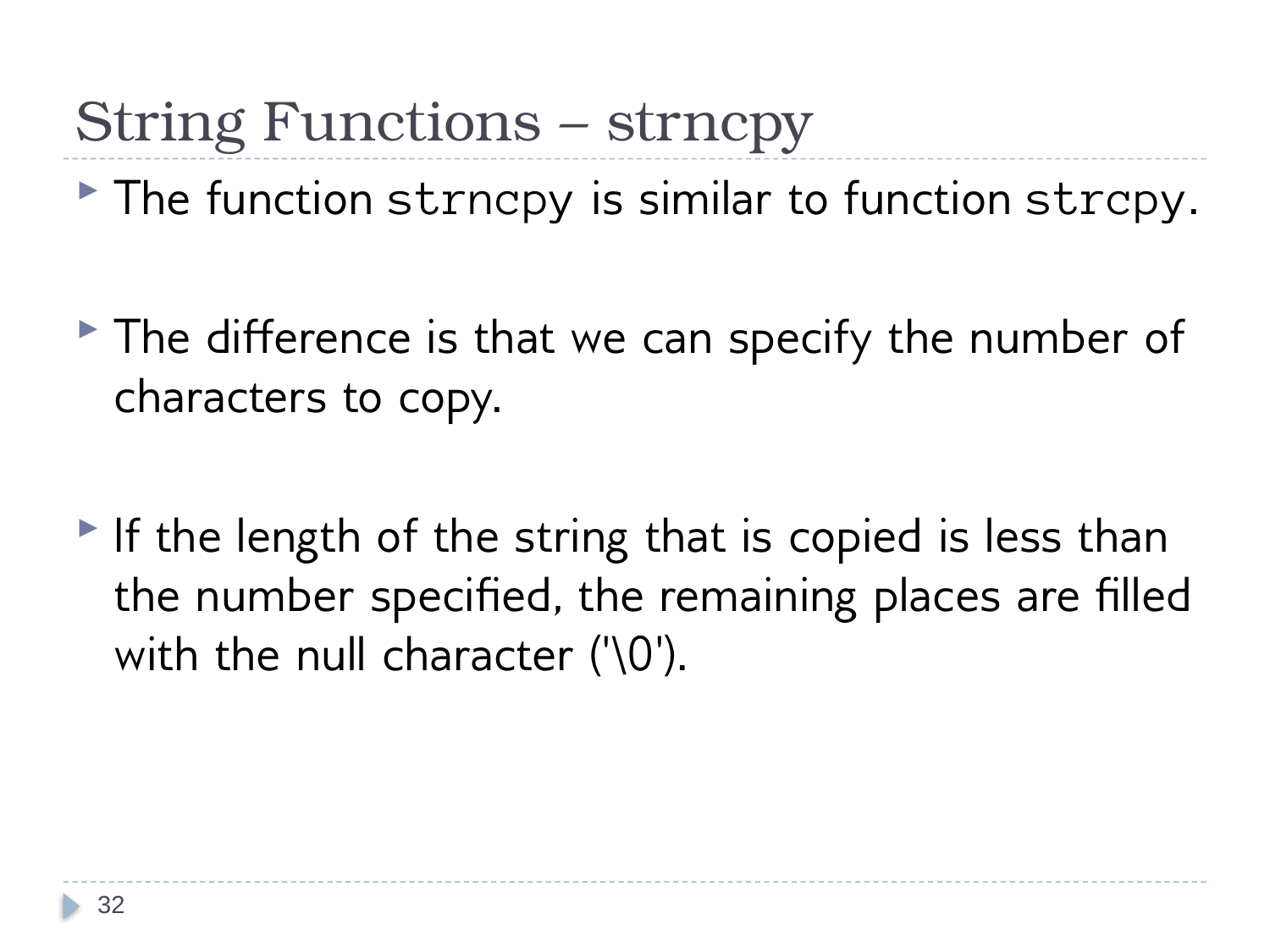

# String Functions – strncpy
The function strncpy is similar to function strcpy.

The difference is that we can specify the number of characters to copy.

If the length of the string that is copied is less than the number specified, the remaining places are filled with the null character ('\0').
32